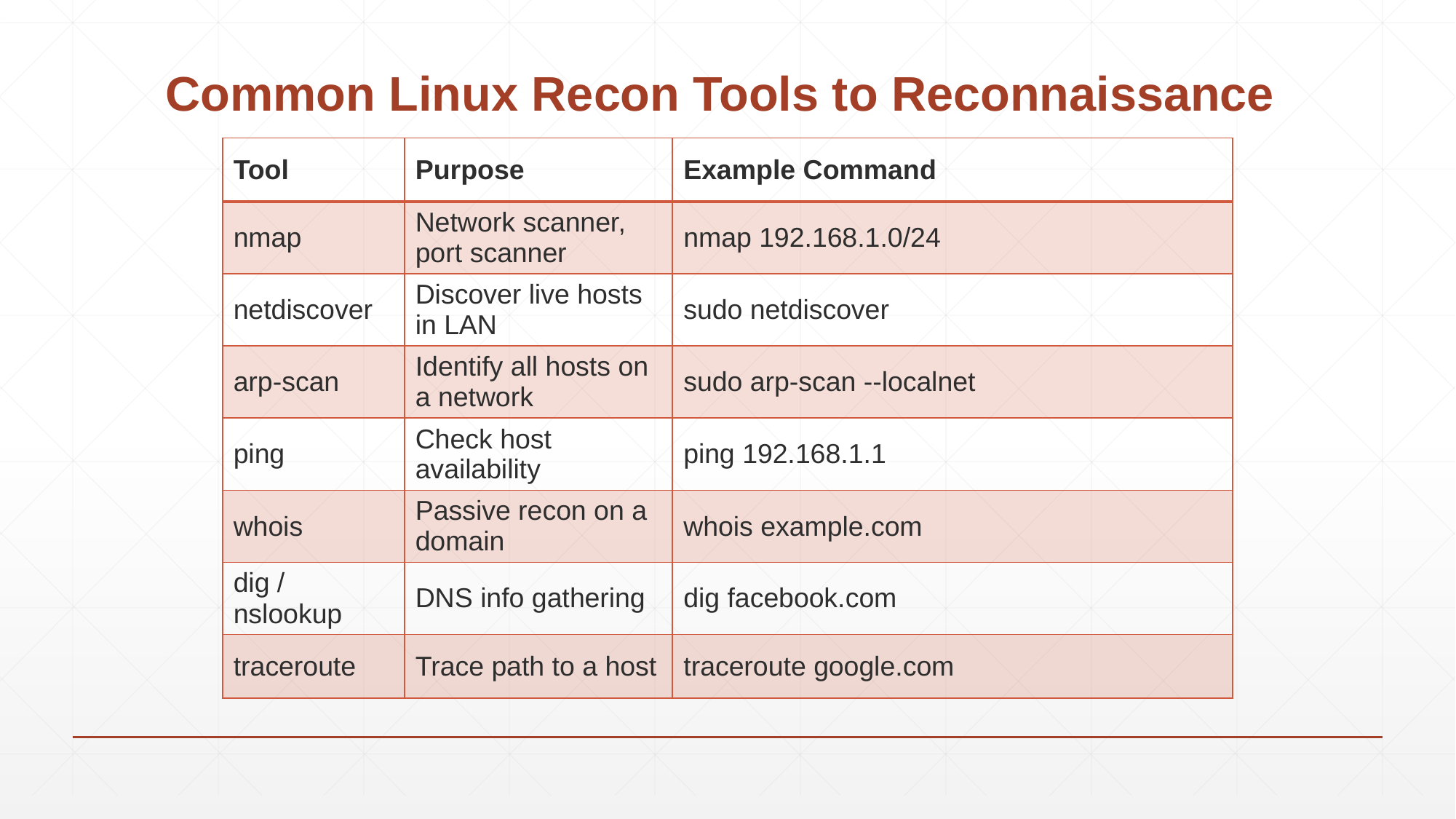

# Common Linux Recon Tools to Reconnaissance
| Tool | Purpose | Example Command |
| --- | --- | --- |
| nmap | Network scanner, port scanner | nmap 192.168.1.0/24 |
| netdiscover | Discover live hosts in LAN | sudo netdiscover |
| arp-scan | Identify all hosts on a network | sudo arp-scan --localnet |
| ping | Check host availability | ping 192.168.1.1 |
| whois | Passive recon on a domain | whois example.com |
| dig / nslookup | DNS info gathering | dig facebook.com |
| traceroute | Trace path to a host | traceroute google.com |